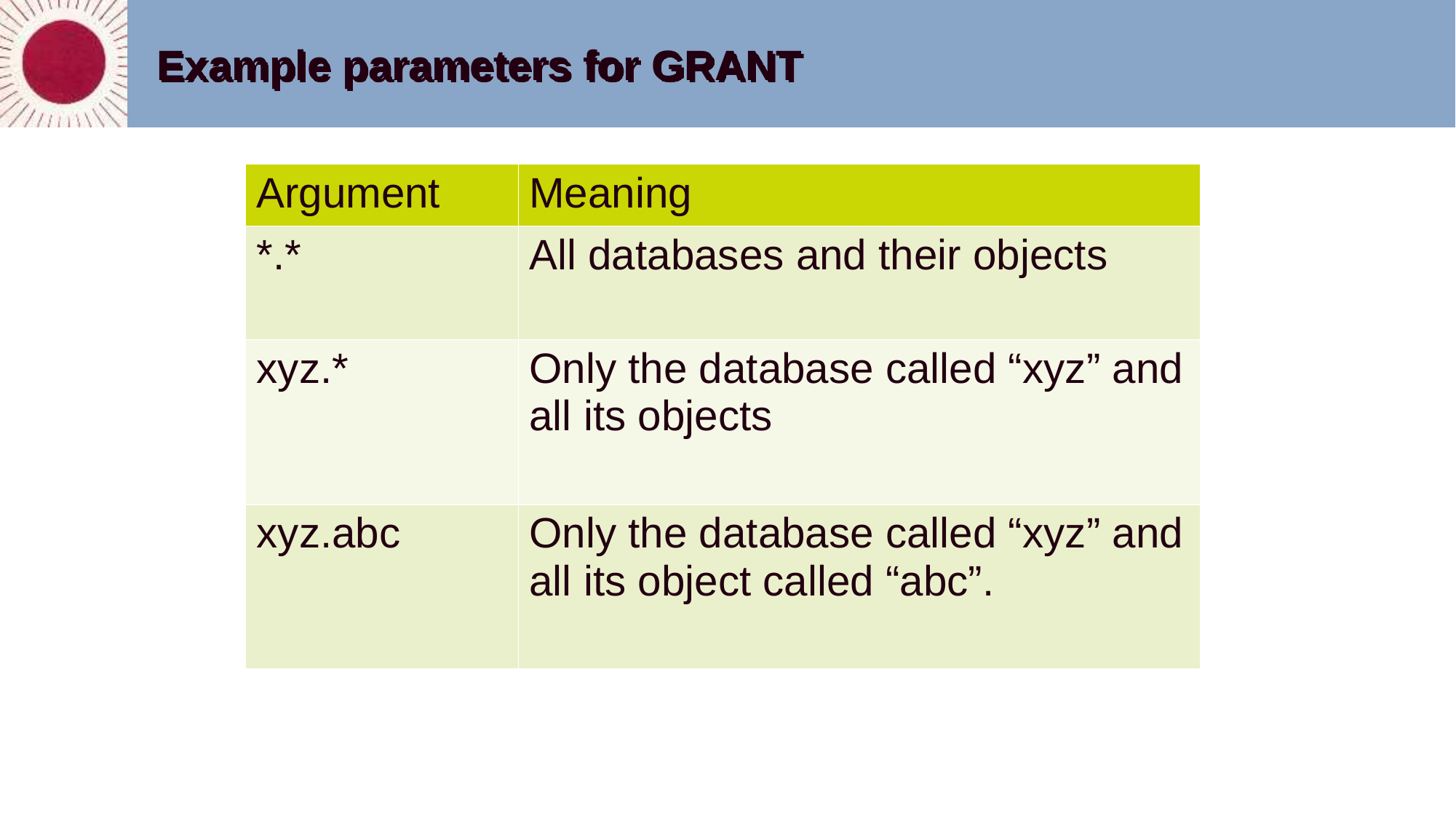

# Example parameters for GRANT
| Argument | Meaning |
| --- | --- |
| \*.\* | All databases and their objects |
| xyz.\* | Only the database called “xyz” and all its objects |
| xyz.abc | Only the database called “xyz” and all its object called “abc”. |